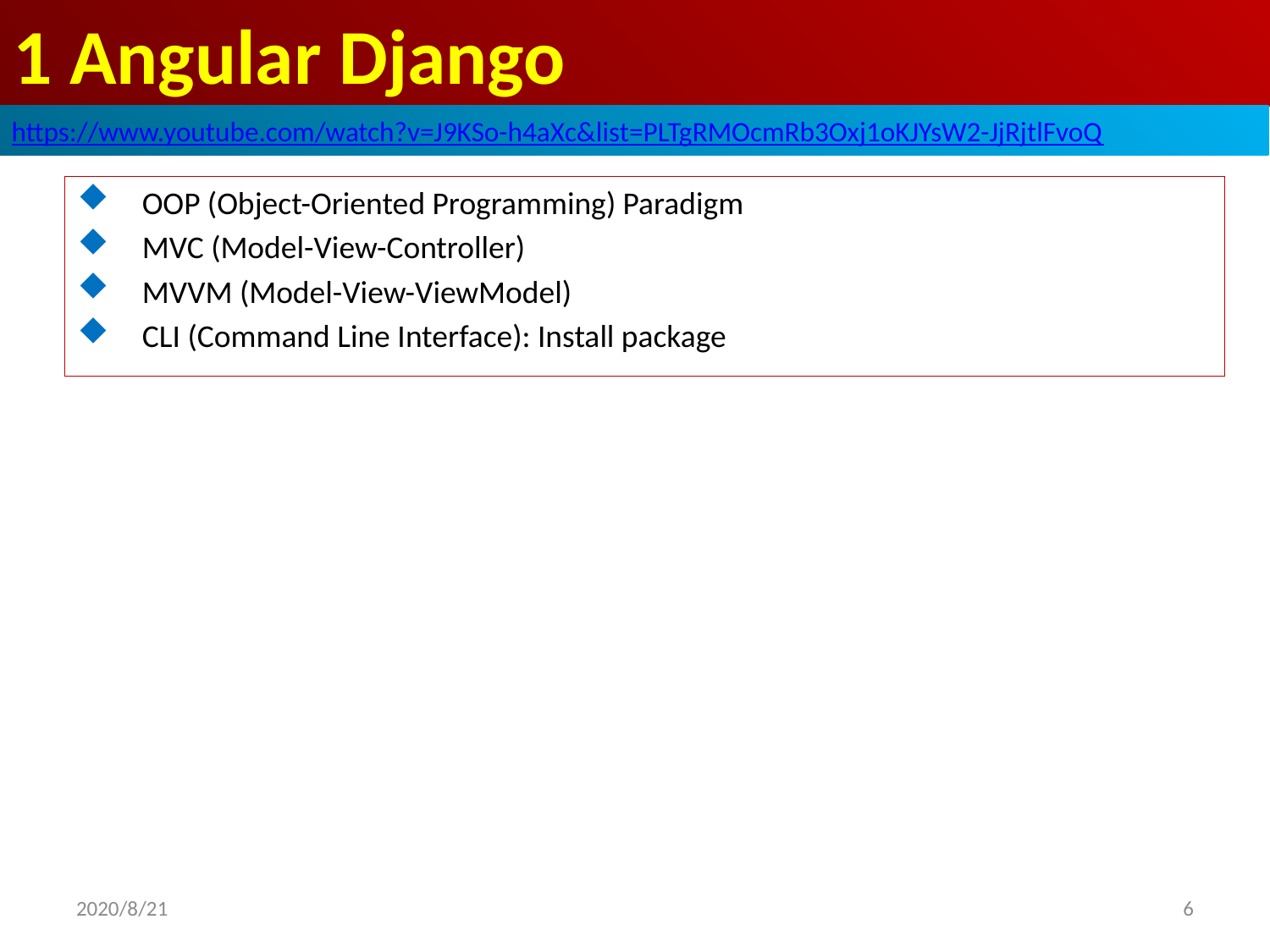

# 1 Angular Django
https://www.youtube.com/watch?v=J9KSo-h4aXc&list=PLTgRMOcmRb3Oxj1oKJYsW2-JjRjtlFvoQ
OOP (Object-Oriented Programming) Paradigm
MVC (Model-View-Controller)
MVVM (Model-View-ViewModel)
CLI (Command Line Interface): Install package
6
2020/8/21